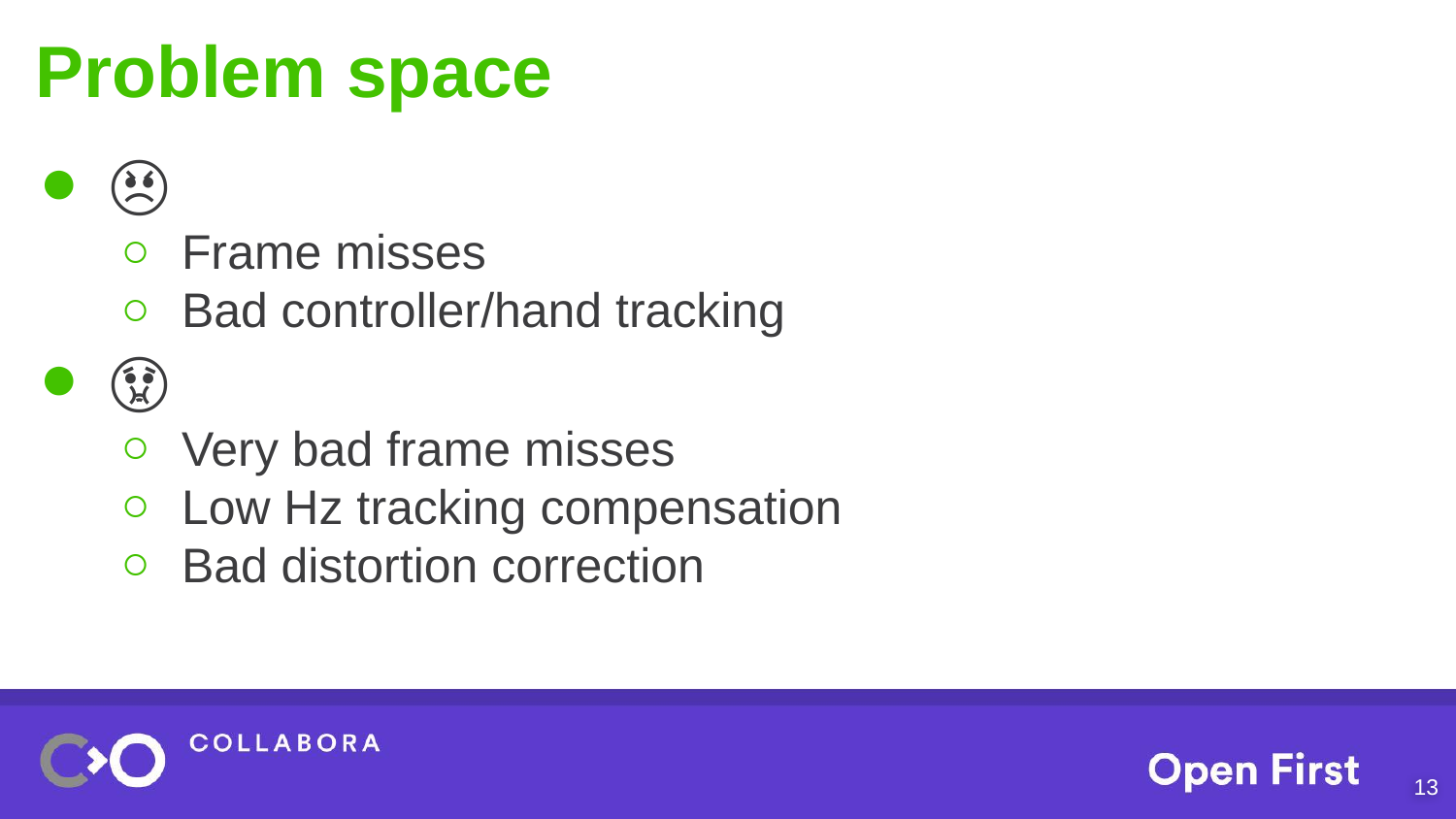

# Problem space
😠
Frame misses
Bad controller/hand tracking
🤢
Very bad frame misses
Low Hz tracking compensation
Bad distortion correction